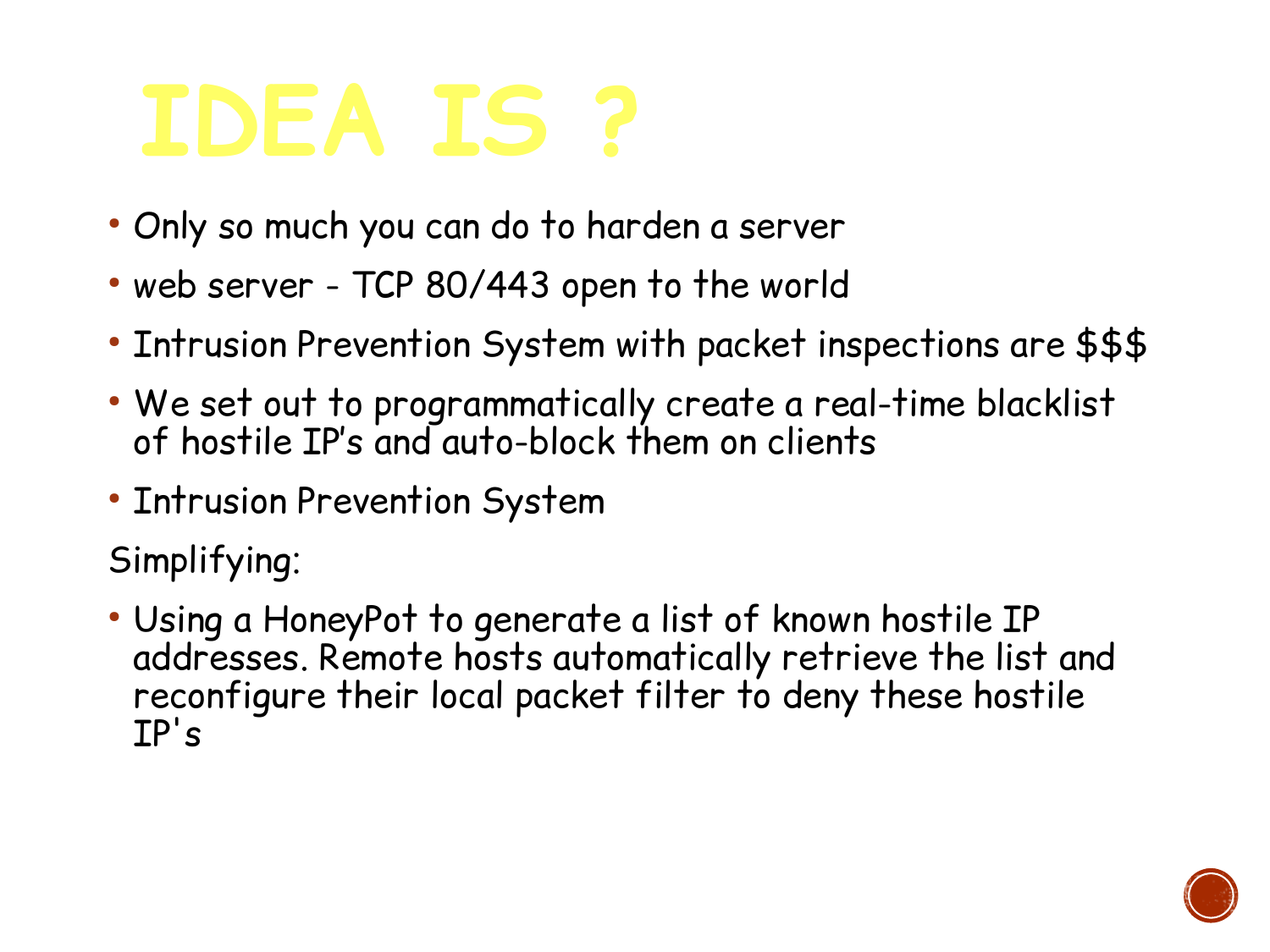

Idea is ?
Only so much you can do to harden a server
web server - TCP 80/443 open to the world
Intrusion Prevention System with packet inspections are $$$
We set out to programmatically create a real-time blacklist of hostile IP’s and auto-block them on clients
Intrusion Prevention System
Simplifying:
Using a HoneyPot to generate a list of known hostile IP addresses. Remote hosts automatically retrieve the list and reconfigure their local packet filter to deny these hostile IP's